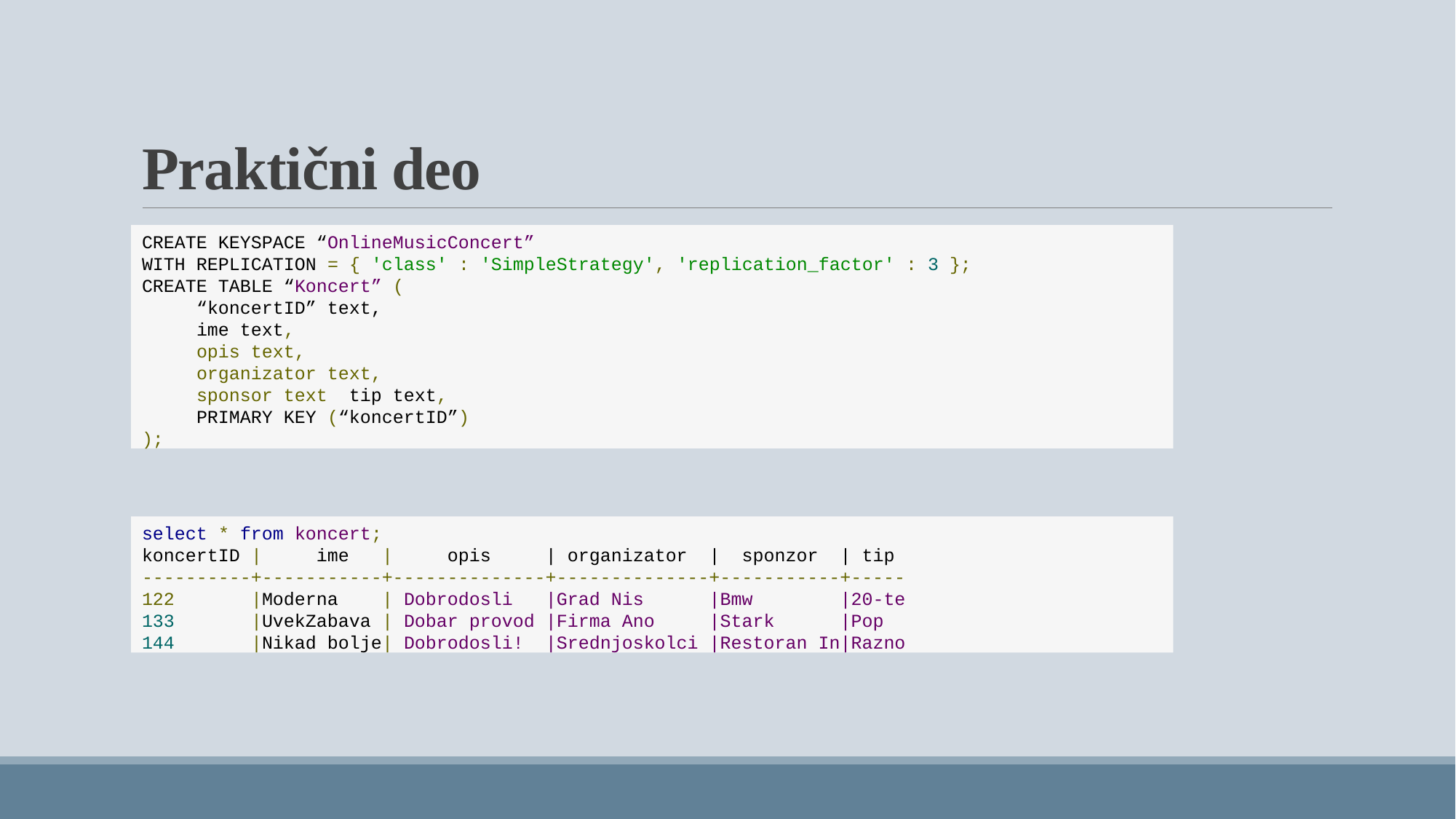

# Praktični deo
CREATE KEYSPACE “OnlineMusicConcert”
WITH REPLICATION = { 'class' : 'SimpleStrategy', 'replication_factor' : 3 };
CREATE TABLE “Koncert” (
“koncertID” text,
ime text,
opis text,
organizator text,
sponsor text  tip text,
PRIMARY KEY (“koncertID”)
);
select * from koncert;
koncertID |     ime   |     opis     | organizator  |  sponzor  | tip
----------+-----------+--------------+--------------+-----------+-----
       |Moderna    | Dobrodosli   |Grad Nis      |Bmw        |20-te
133       |UvekZabava | Dobar provod |Firma Ano     |Stark      |Pop
144       |Nikad bolje| Dobrodosli!  |Srednjoskolci |Restoran In|Razno